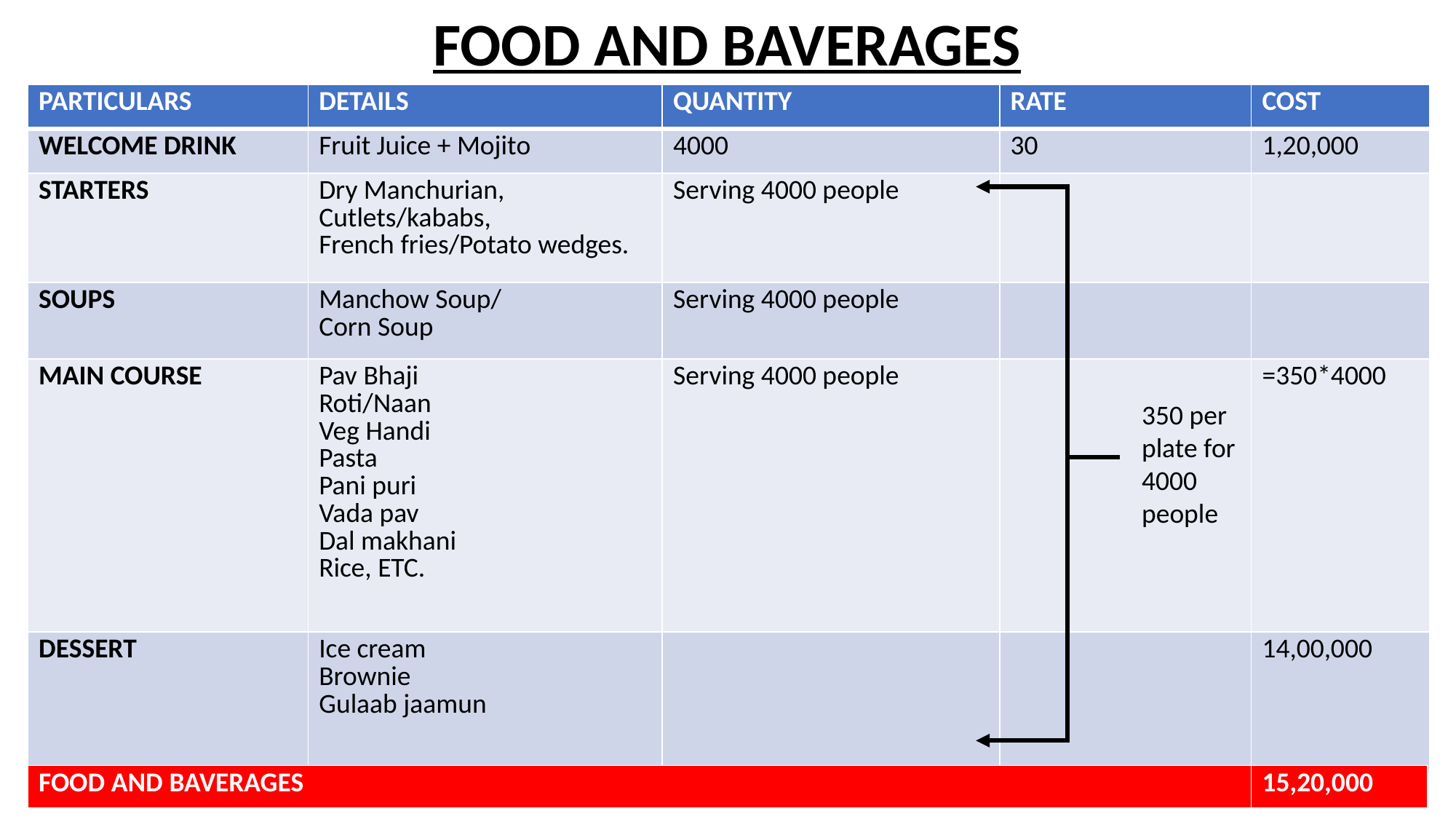

FOOD AND BAVERAGES
| PARTICULARS | DETAILS | QUANTITY | RATE | COST |
| --- | --- | --- | --- | --- |
| WELCOME DRINK | Fruit Juice + Mojito | 4000 | 30 | 1,20,000 |
| STARTERS | Dry Manchurian, Cutlets/kababs, French fries/Potato wedges. | Serving 4000 people |  |  |
| SOUPS | Manchow Soup/ Corn Soup | Serving 4000 people |  |  |
| MAIN COURSE | Pav Bhaji Roti/Naan Veg Handi Pasta Pani puri Vada pav Dal makhani Rice, ETC. | Serving 4000 people |  | =350\*4000 |
| DESSERT | Ice cream Brownie Gulaab jaamun |  |  | 14,00,000 |
350 per plate for 4000 people
| FOOD AND BAVERAGES | 15,20,000 |
| --- | --- |